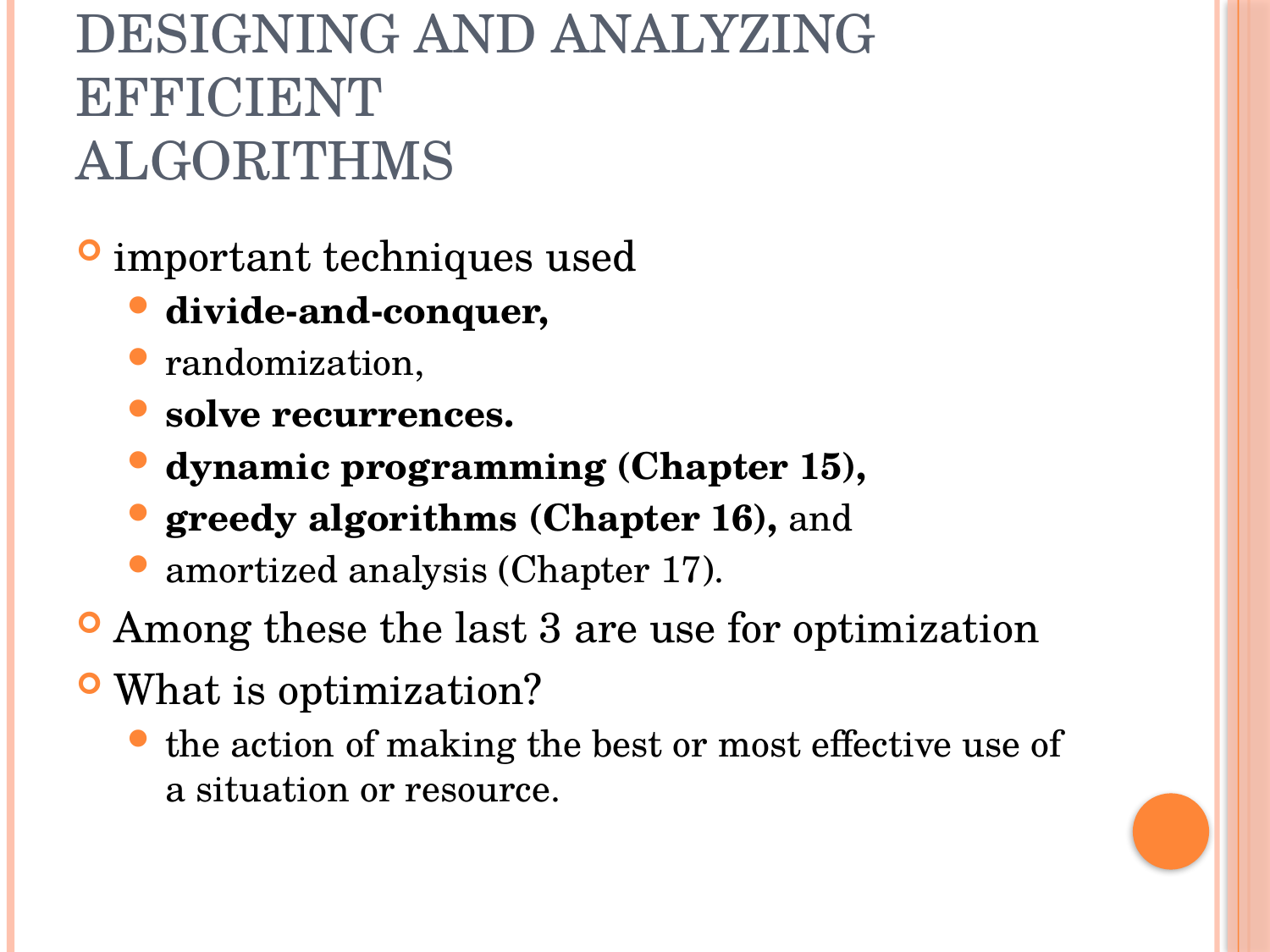

# designing and analyzing efficient algorithms
important techniques used
divide-and-conquer,
randomization,
solve recurrences.
dynamic programming (Chapter 15),
greedy algorithms (Chapter 16), and
amortized analysis (Chapter 17).
Among these the last 3 are use for optimization
What is optimization?
the action of making the best or most effective use of a situation or resource.